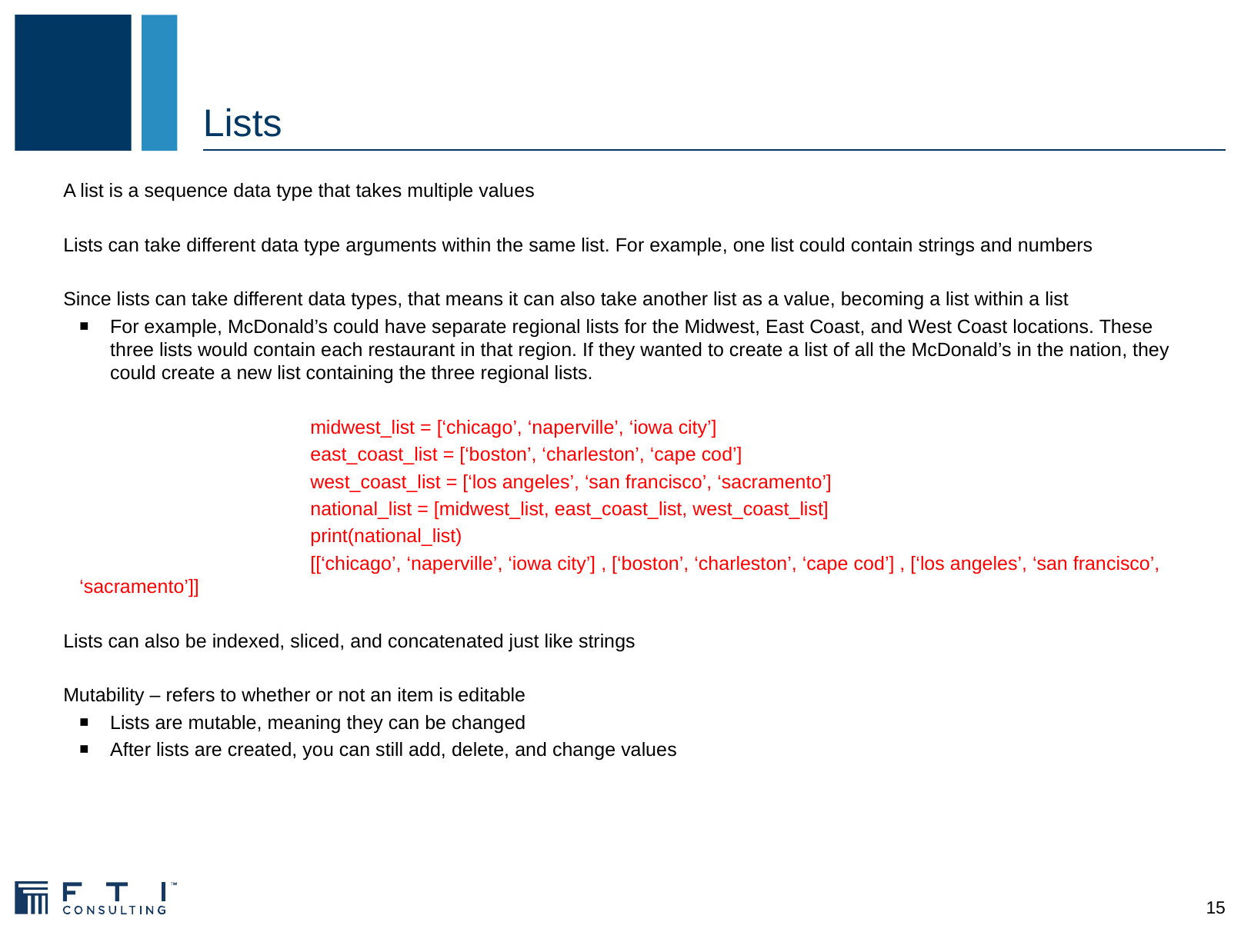

# Lists
A list is a sequence data type that takes multiple values

Lists can take different data type arguments within the same list. For example, one list could contain strings and numbers

Since lists can take different data types, that means it can also take another list as a value, becoming a list within a list
For example, McDonald’s could have separate regional lists for the Midwest, East Coast, and West Coast locations. These three lists would contain each restaurant in that region. If they wanted to create a list of all the McDonald’s in the nation, they could create a new list containing the three regional lists.

		midwest_list = [‘chicago’, ‘naperville’, ‘iowa city’]
		east_coast_list = [‘boston’, ‘charleston’, ‘cape cod’]
		west_coast_list = [‘los angeles’, ‘san francisco’, ‘sacramento’]
		national_list = [midwest_list, east_coast_list, west_coast_list]
		print(national_list)
		[[‘chicago’, ‘naperville’, ‘iowa city’] , [‘boston’, ‘charleston’, ‘cape cod’] , [‘los angeles’, ‘san francisco’, ‘sacramento’]]

Lists can also be indexed, sliced, and concatenated just like strings

Mutability – refers to whether or not an item is editable
Lists are mutable, meaning they can be changed
After lists are created, you can still add, delete, and change values

15